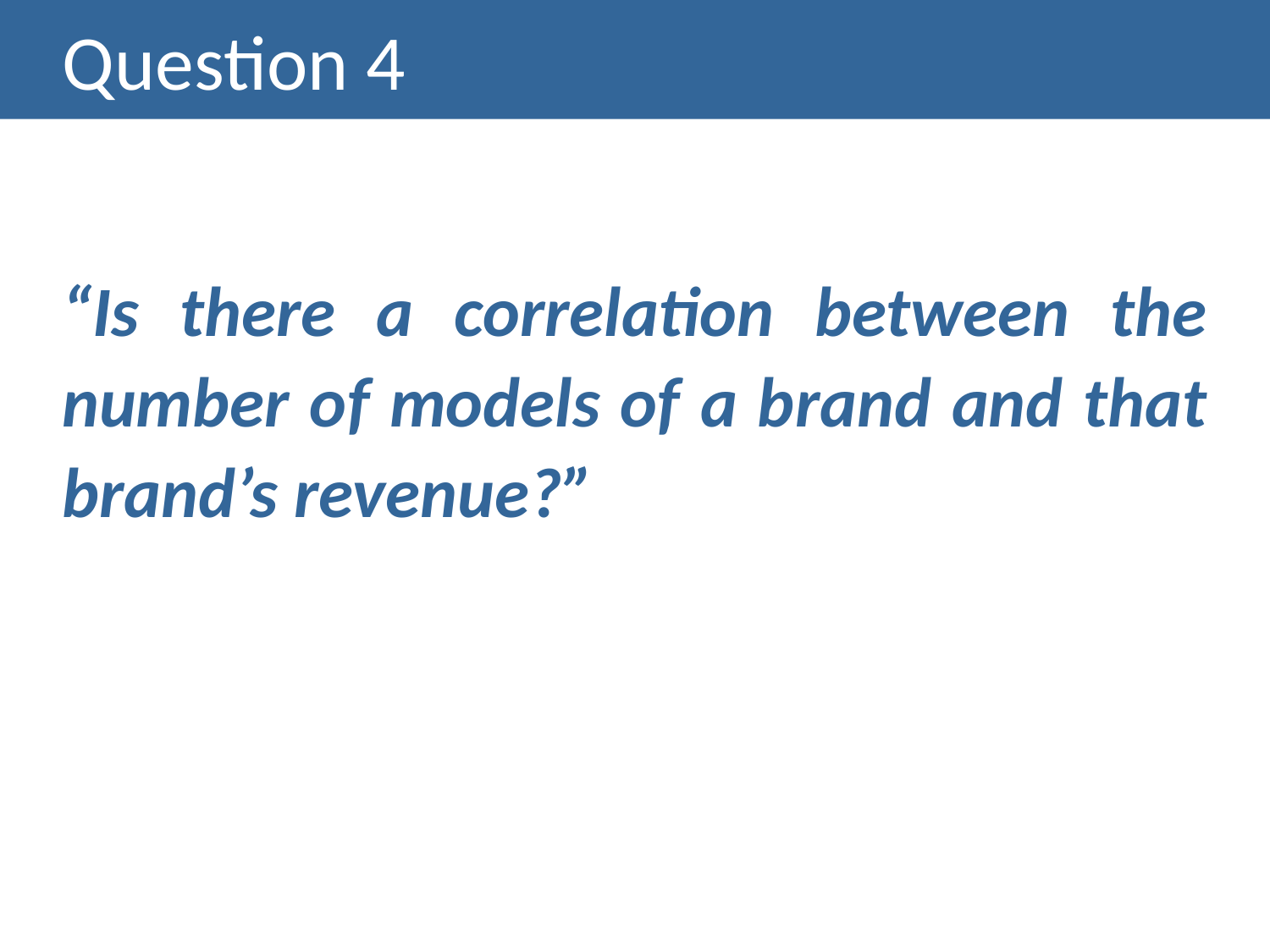

# Question 4

“Is there a correlation between the number of models of a brand and that brand’s revenue?”